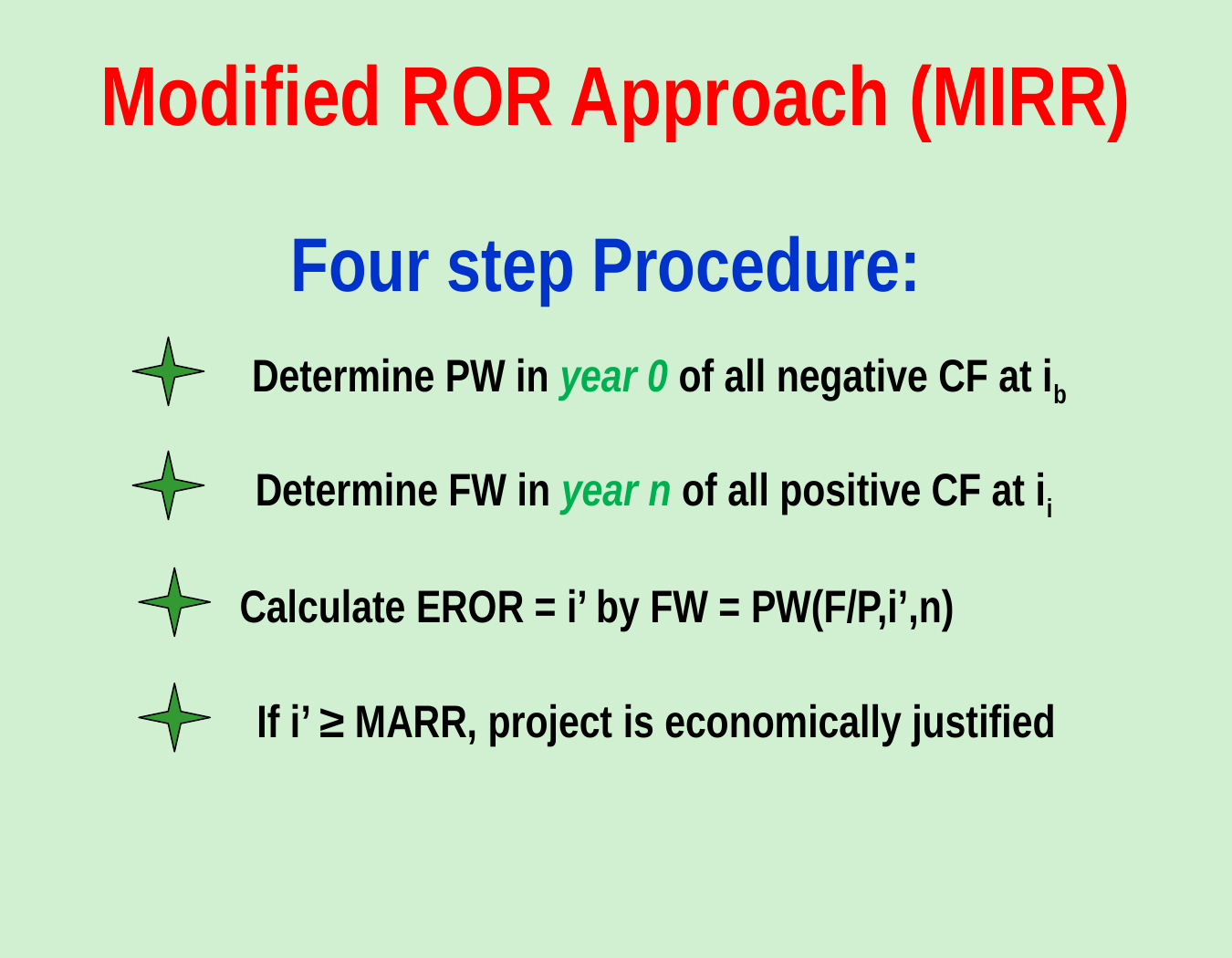

Modified ROR Approach (MIRR)
Four step Procedure:

Determine PW in year 0 of all negative CF at ib

Determine FW in year n of all positive CF at ii

Calculate EROR = i’ by FW = PW(F/P,i’,n)

If i’ ≥ MARR, project is economically justified